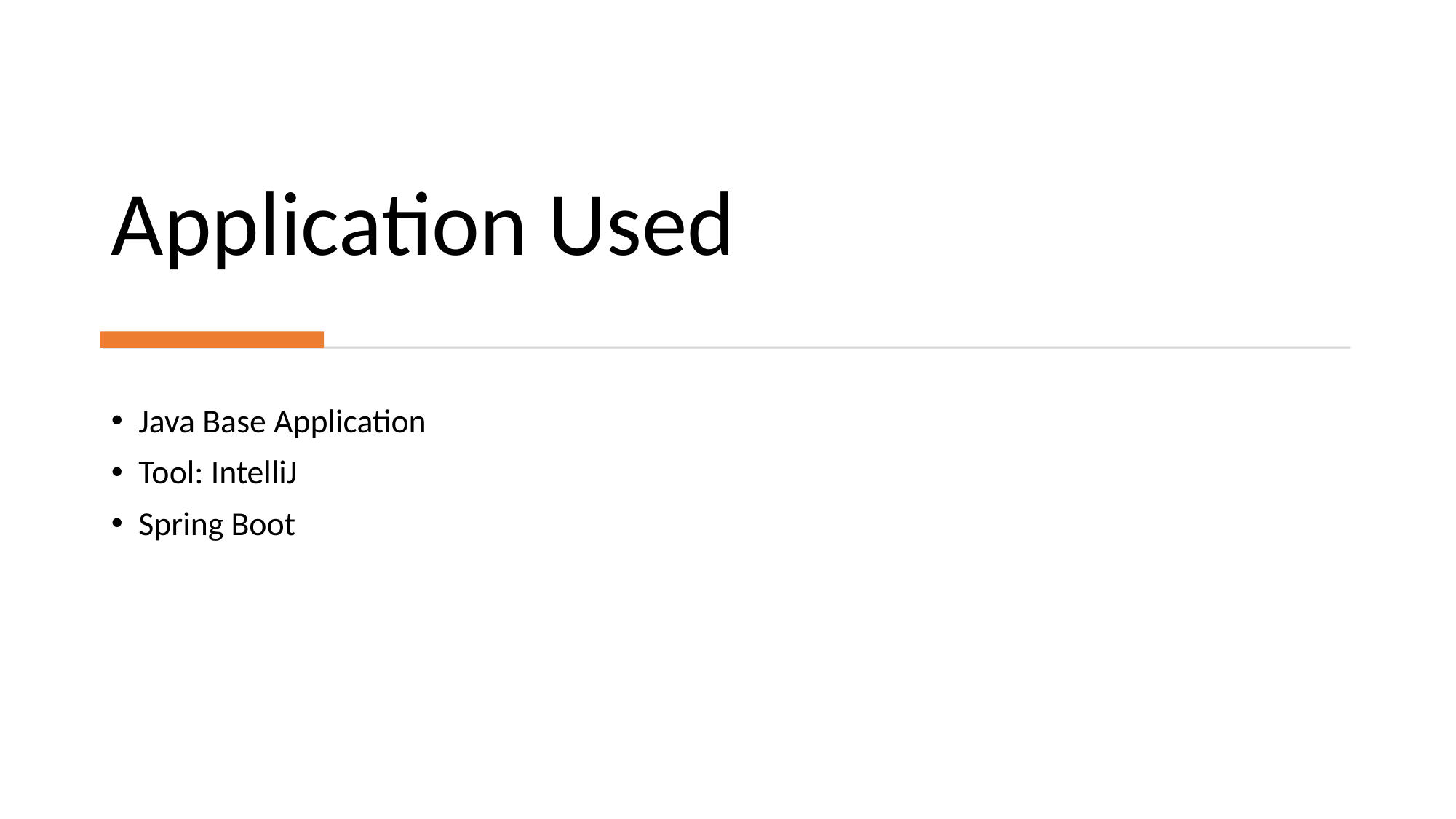

# Application Used

Java Base Application
Tool: IntelliJ
Spring Boot